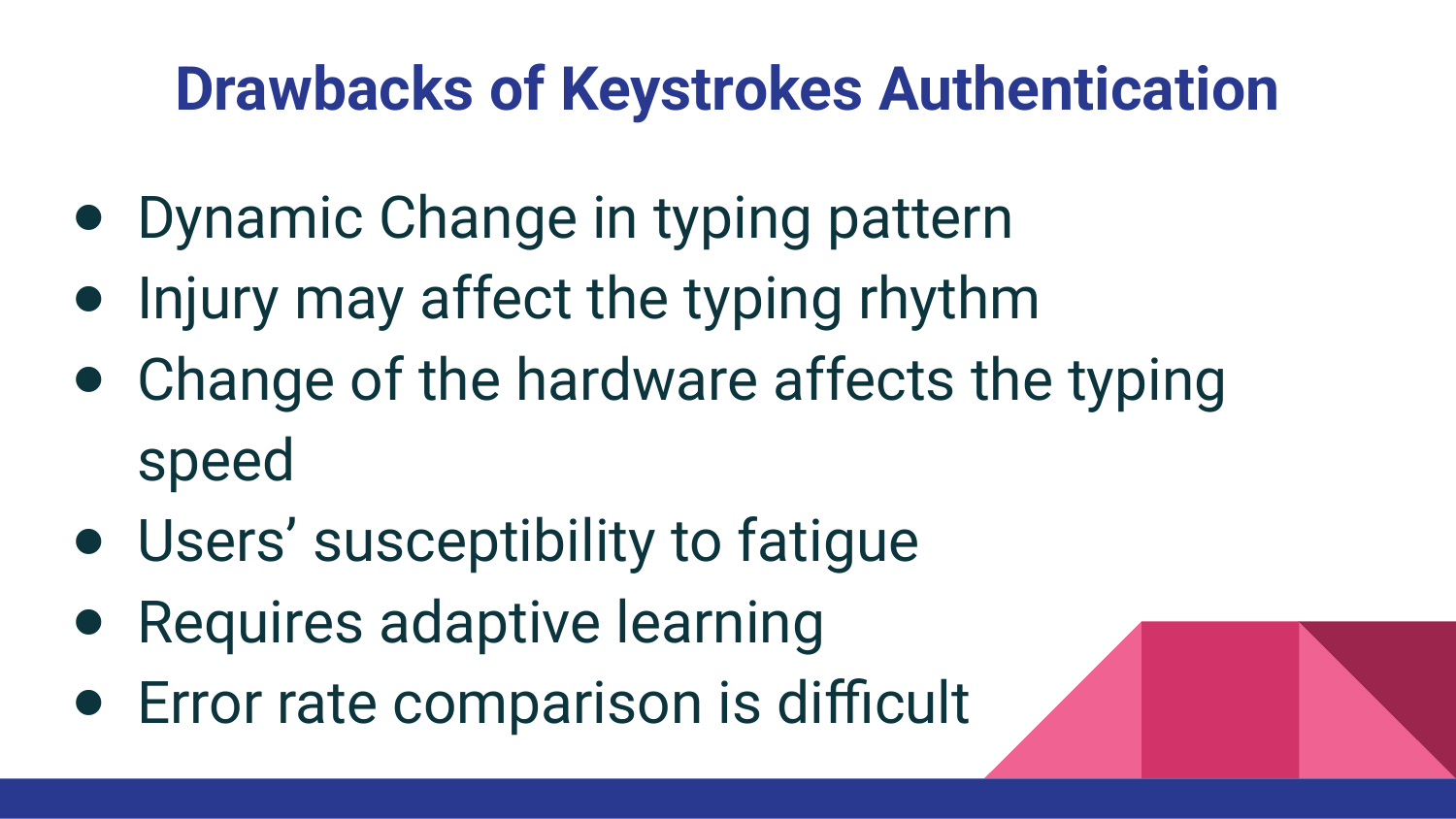

# Drawbacks of Keystrokes Authentication
Dynamic Change in typing pattern
Injury may affect the typing rhythm
Change of the hardware affects the typing speed
Users’ susceptibility to fatigue
Requires adaptive learning
Error rate comparison is difficult